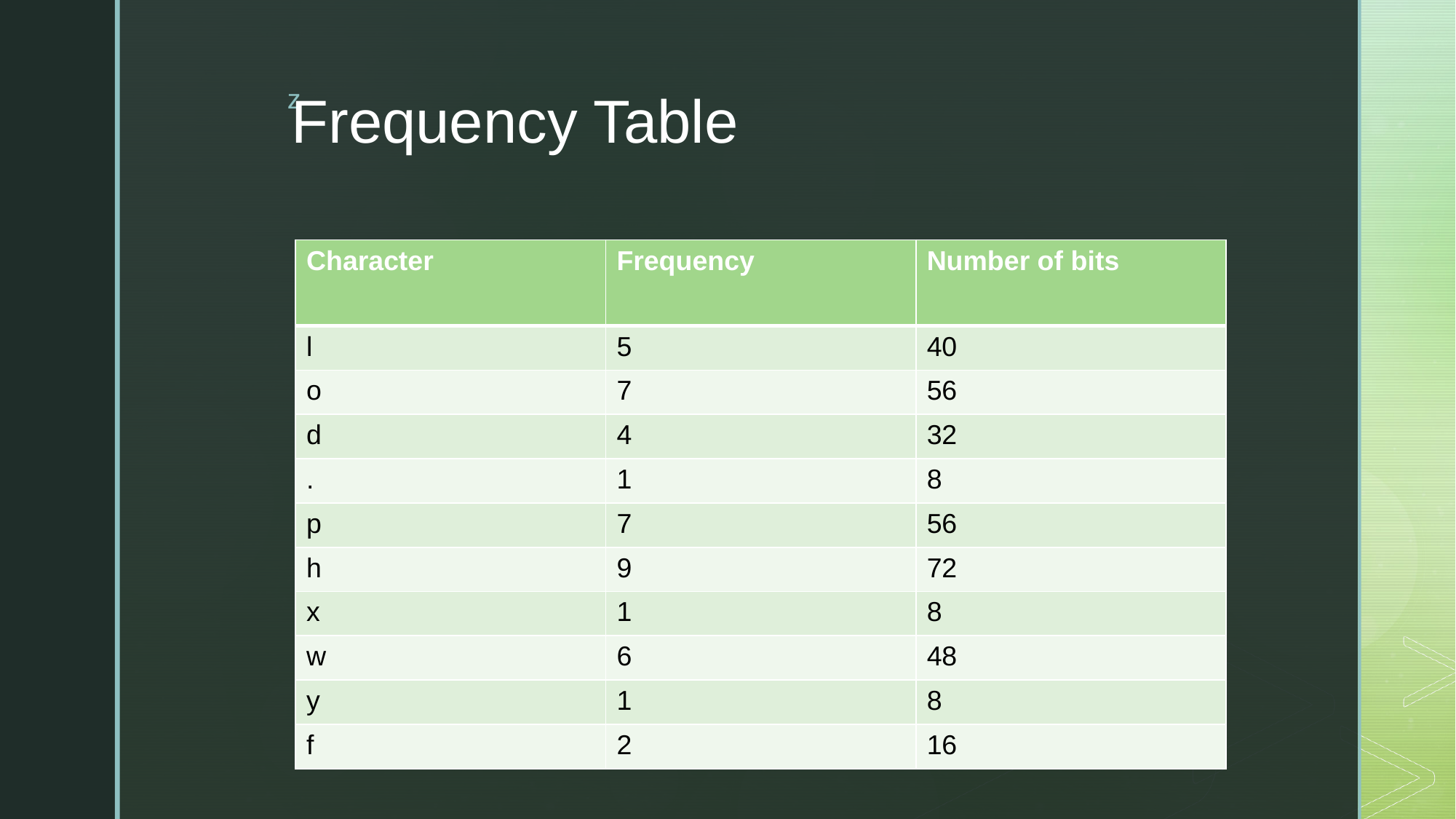

Frequency Table
| Character | Frequency | Number of bits |
| --- | --- | --- |
| l | 5 | 40 |
| o | 7 | 56 |
| d | 4 | 32 |
| . | 1 | 8 |
| p | 7 | 56 |
| h | 9 | 72 |
| x | 1 | 8 |
| w | 6 | 48 |
| y | 1 | 8 |
| f | 2 | 16 |